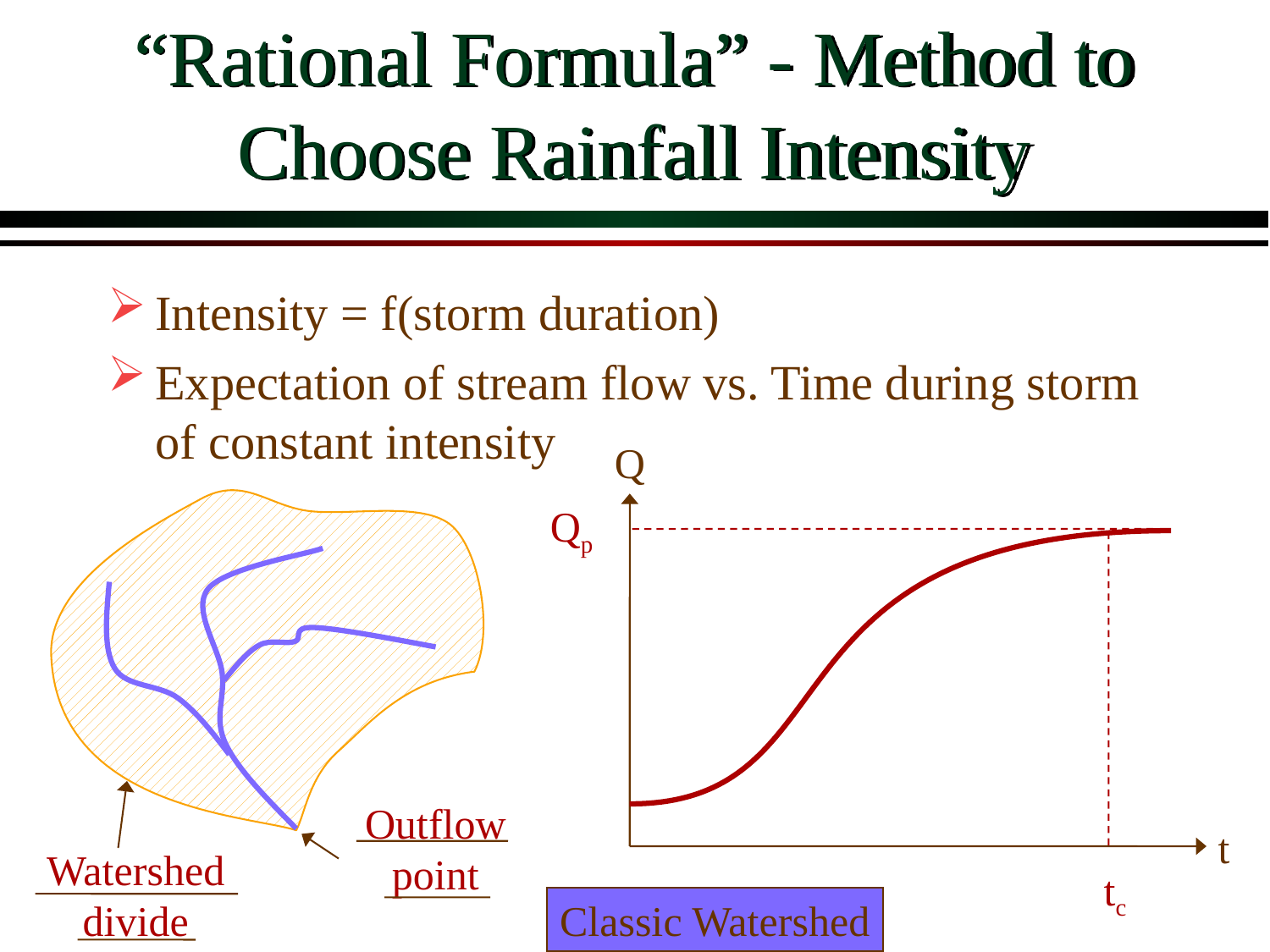

# “Rational Formula” - Method to Choose Rainfall Intensity
Intensity = f(storm duration)
Expectation of stream flow vs. Time during storm of constant intensity
Q

Qp

Outflow point
t

Watershed divide

tc
Classic Watershed